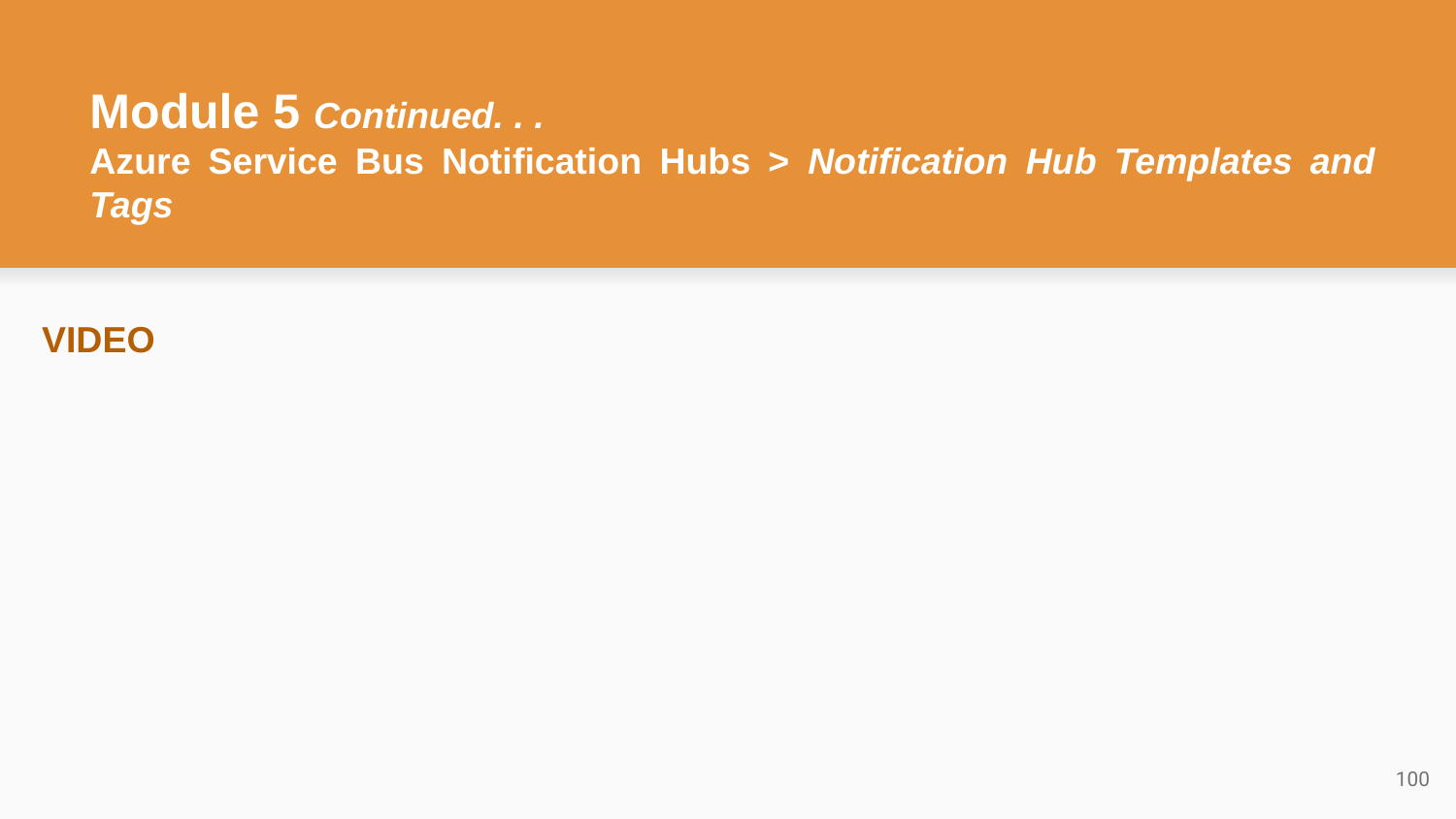

# Module 5 Continued. . .
Azure Service Bus Notification Hubs > Notification Hub Templates and Tags
VIDEO
100